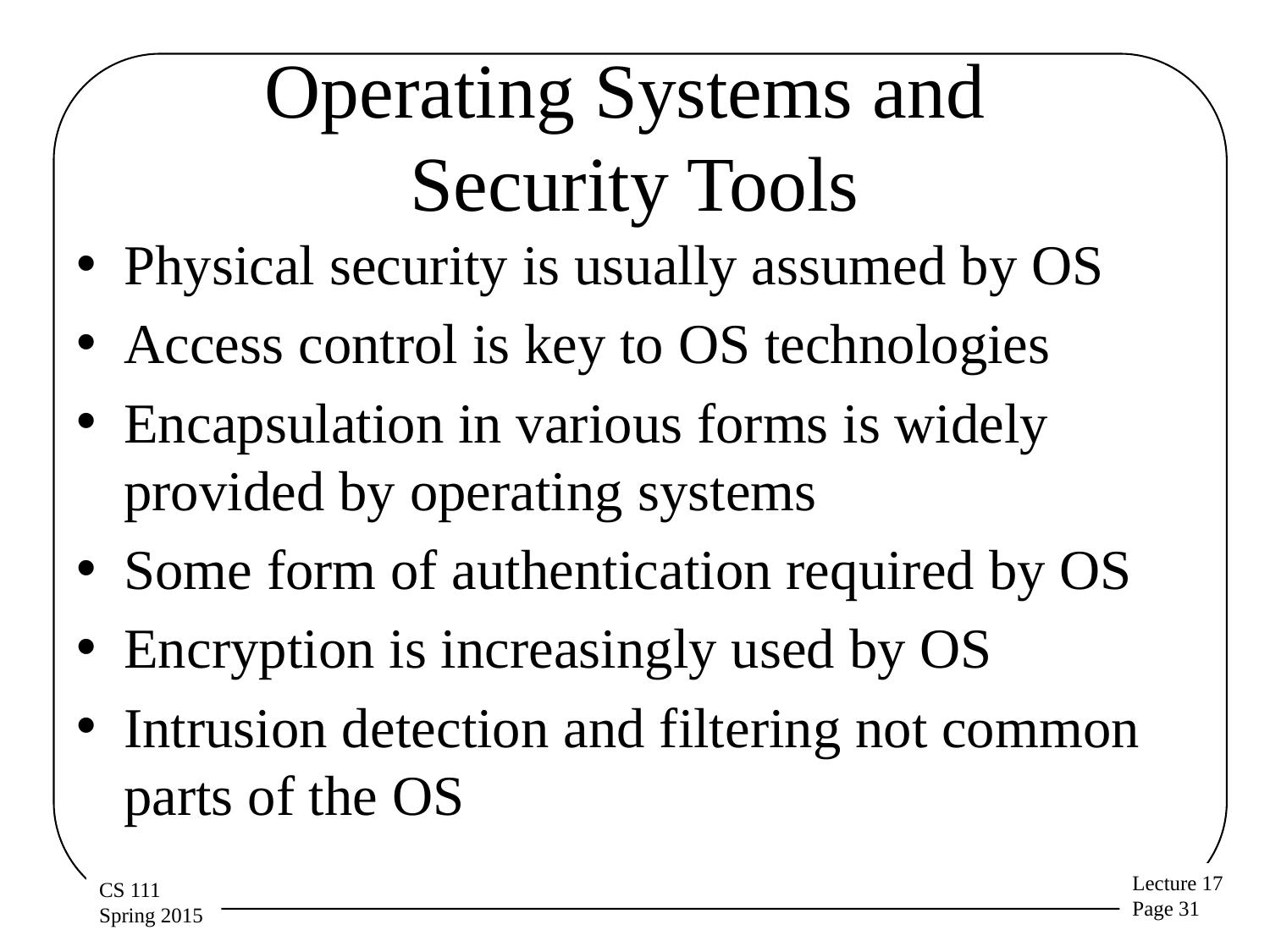

# Operating Systems and Security Tools
Physical security is usually assumed by OS
Access control is key to OS technologies
Encapsulation in various forms is widely provided by operating systems
Some form of authentication required by OS
Encryption is increasingly used by OS
Intrusion detection and filtering not common parts of the OS